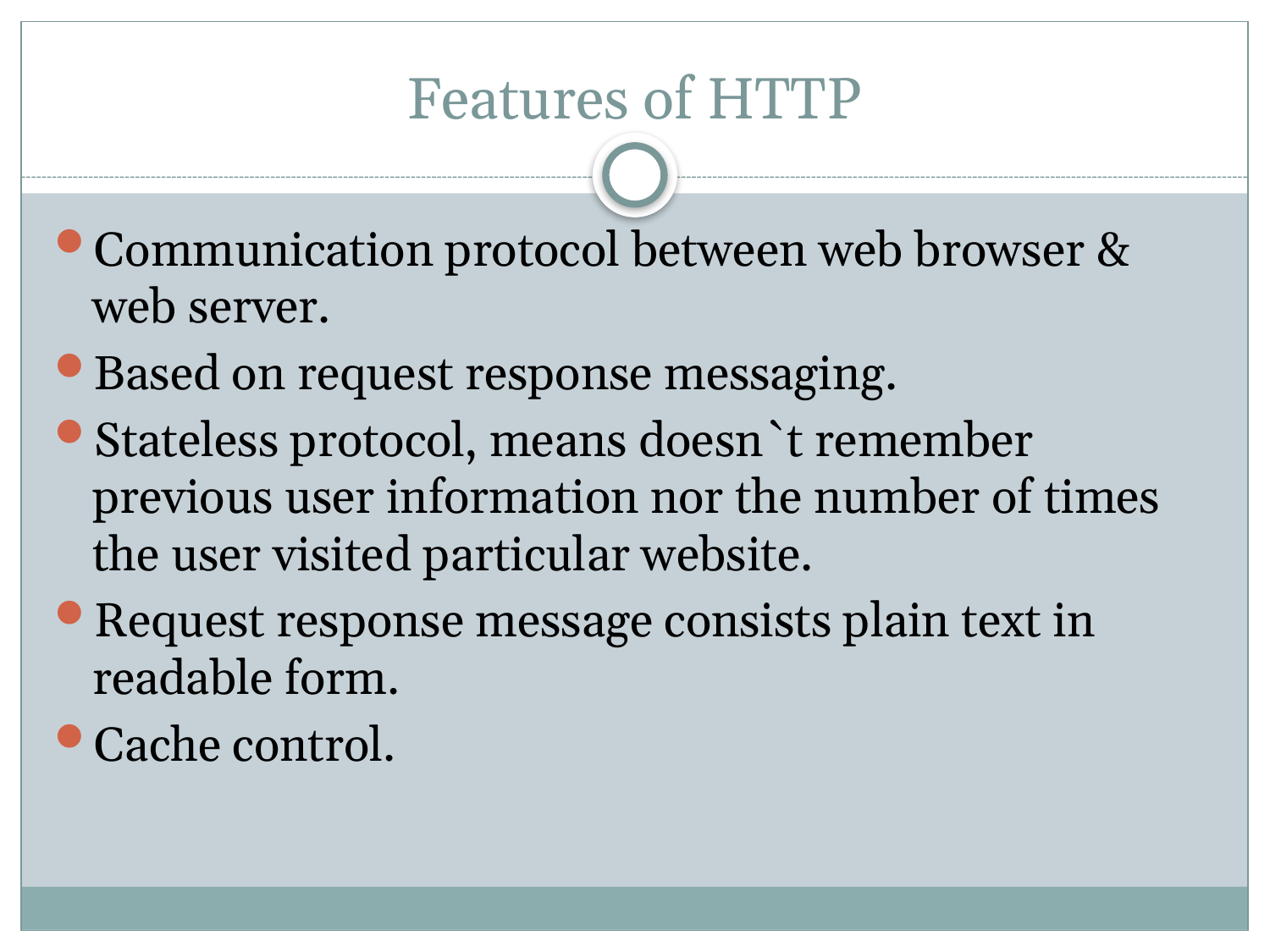

# Features of HTTP
Communication protocol between web browser & web server.
Based on request response messaging.
Stateless protocol, means doesn`t remember previous user information nor the number of times the user visited particular website.
Request response message consists plain text in readable form.
Cache control.